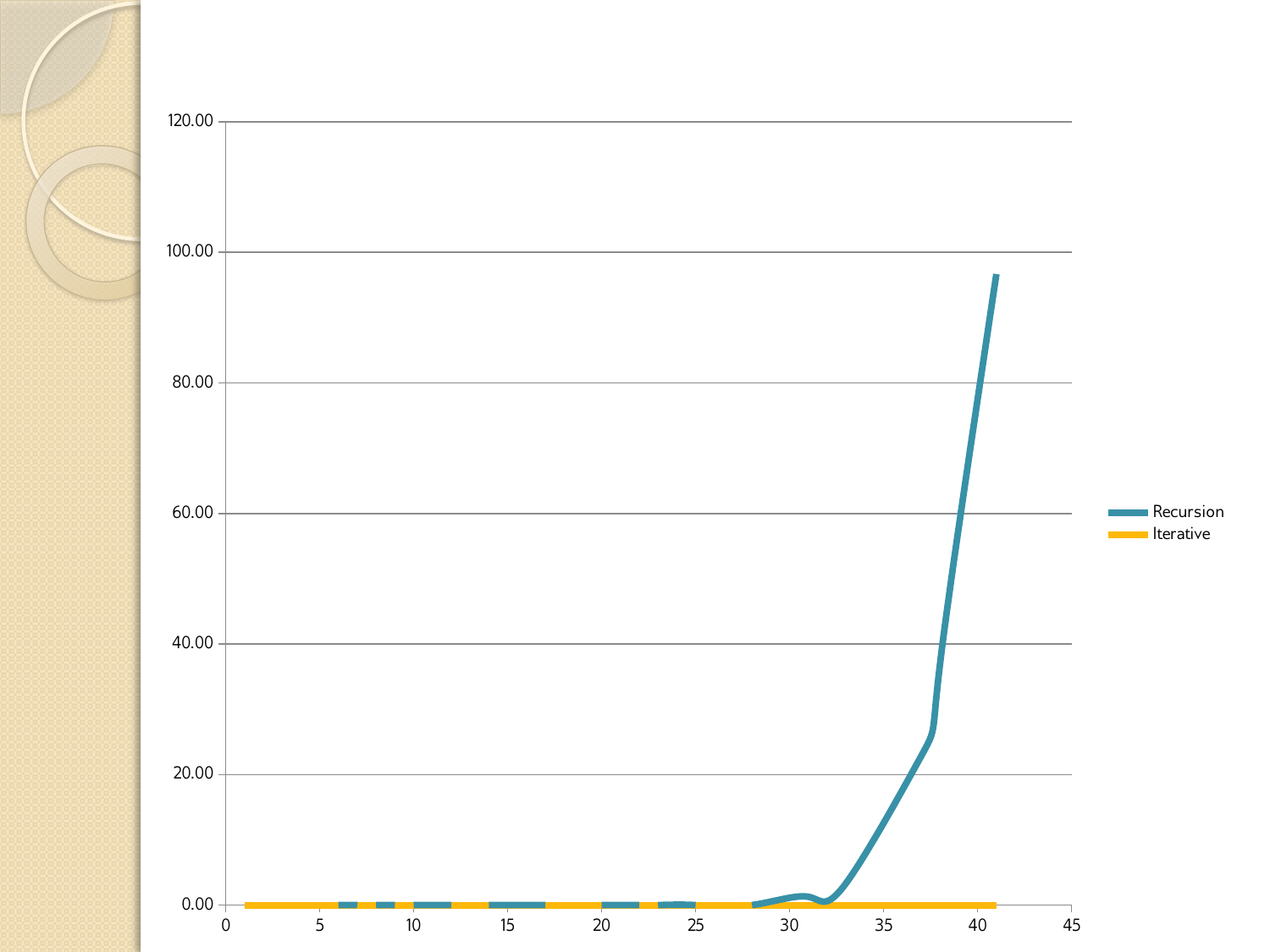

### Chart

| Category | Recursion | Iterative |
|---|---|---|